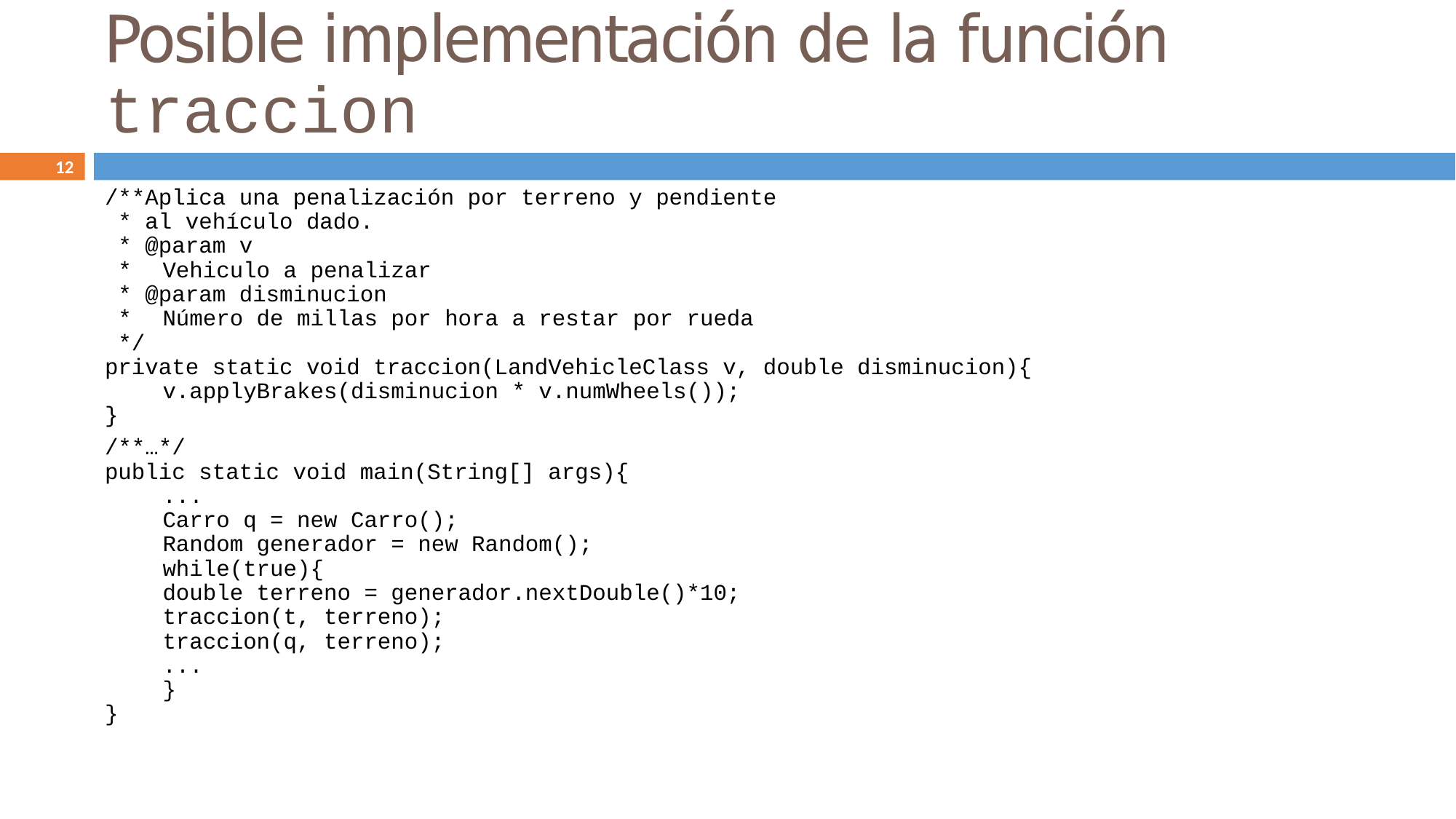

Posible implementación de la función traccion
/**Aplica una penalización por terreno y pendiente
 * al vehículo dado.
 * @param v
 * 	Vehiculo a penalizar
 * @param disminucion
 * 	Número de millas por hora a restar por rueda
 */
private static void traccion(LandVehicleClass v, double disminucion){
	v.applyBrakes(disminucion * v.numWheels());
}
/**…*/
public static void main(String[] args){
	...
	Carro q = new Carro();
	Random generador = new Random();
	while(true){
		double terreno = generador.nextDouble()*10;
		traccion(t, terreno);
		traccion(q, terreno);
		...
	}
}
12